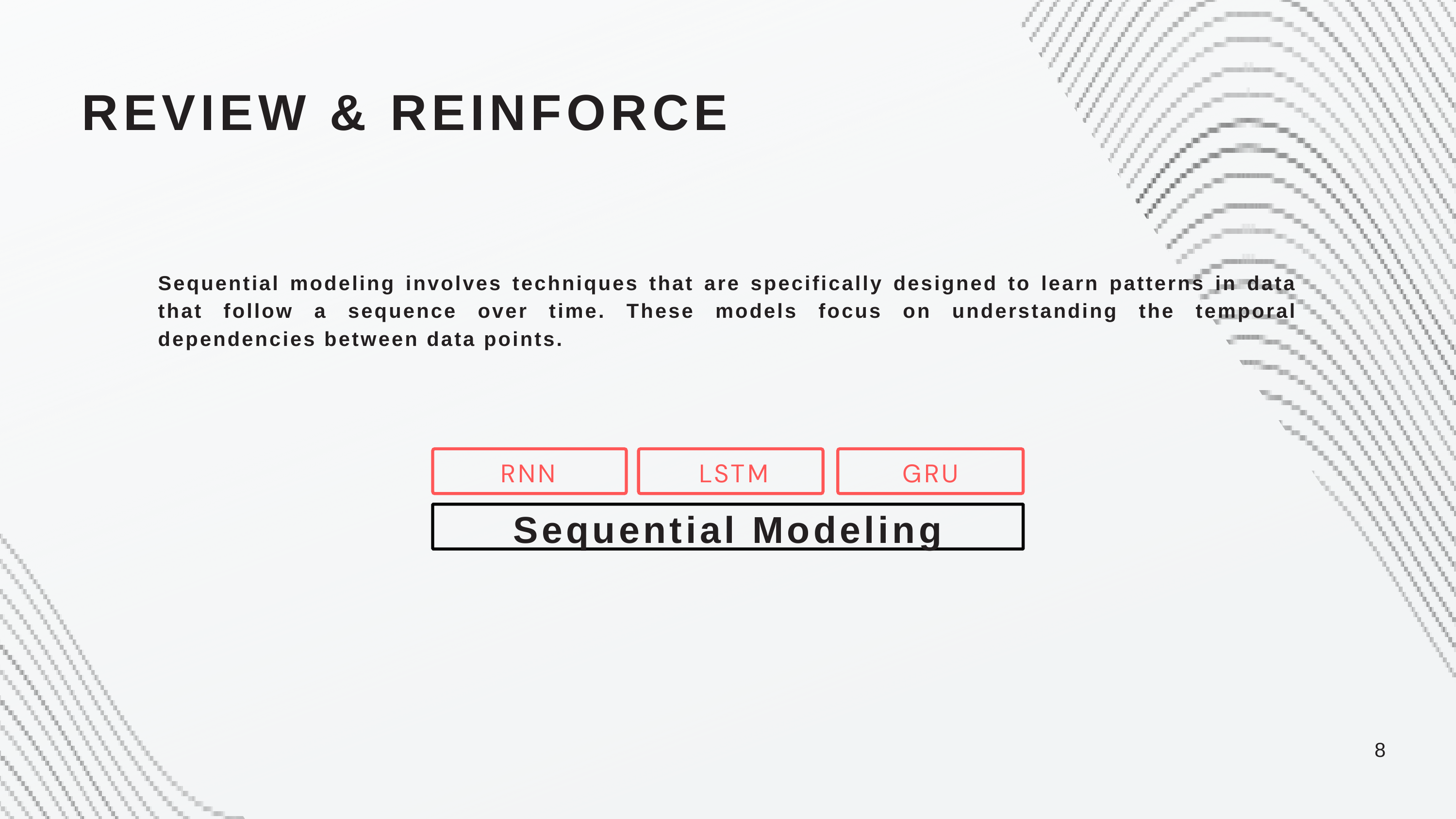

REVIEW & REINFORCE

Sequential modeling involves techniques that are specifically designed to learn patterns in data that follow a sequence over time. These models focus on understanding the temporal dependencies between data points.

RNN
LSTM
GRU
Sequential Modeling

8